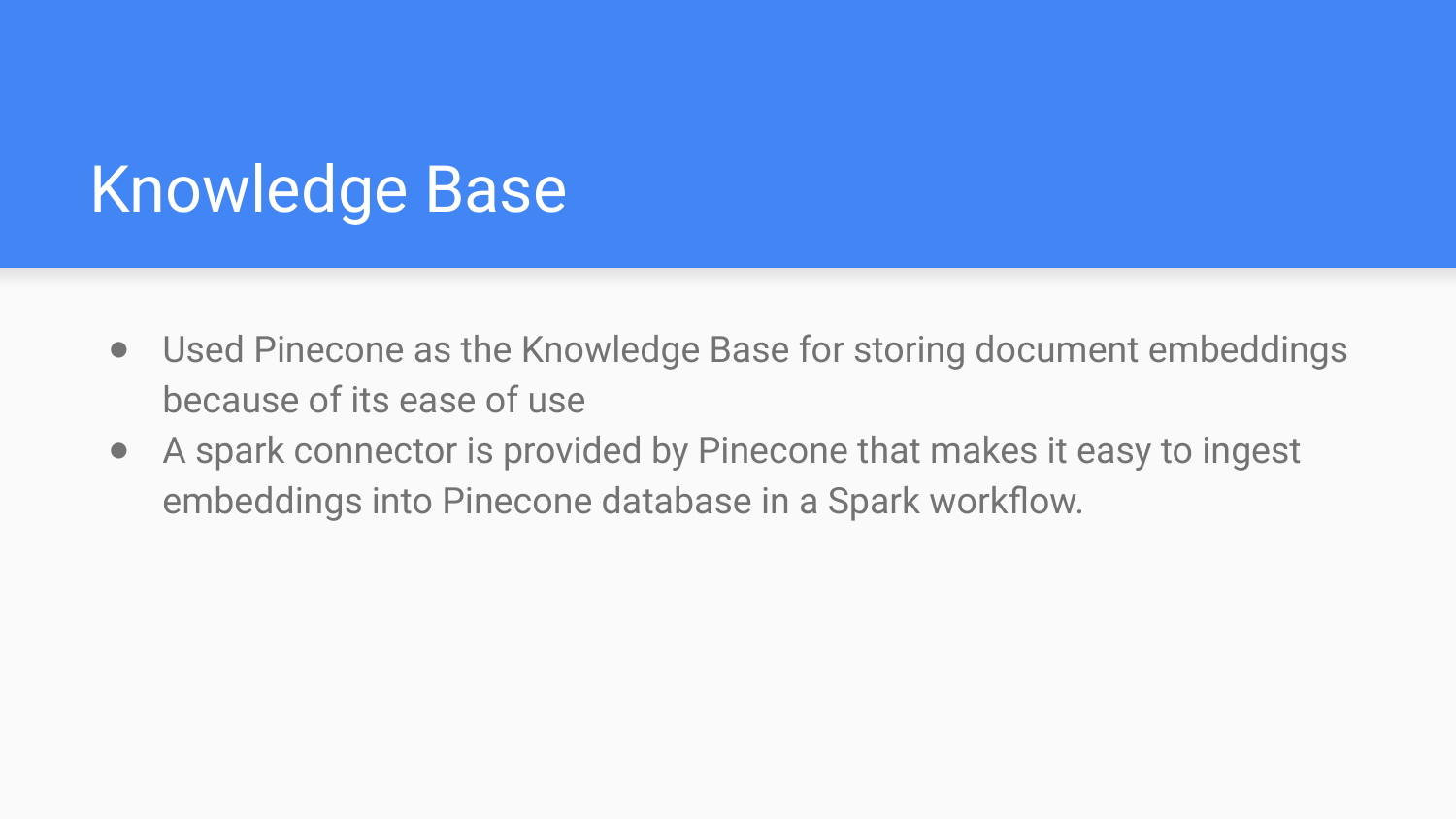

# Knowledge Base
Used Pinecone as the Knowledge Base for storing document embeddings because of its ease of use
A spark connector is provided by Pinecone that makes it easy to ingest embeddings into Pinecone database in a Spark workflow.